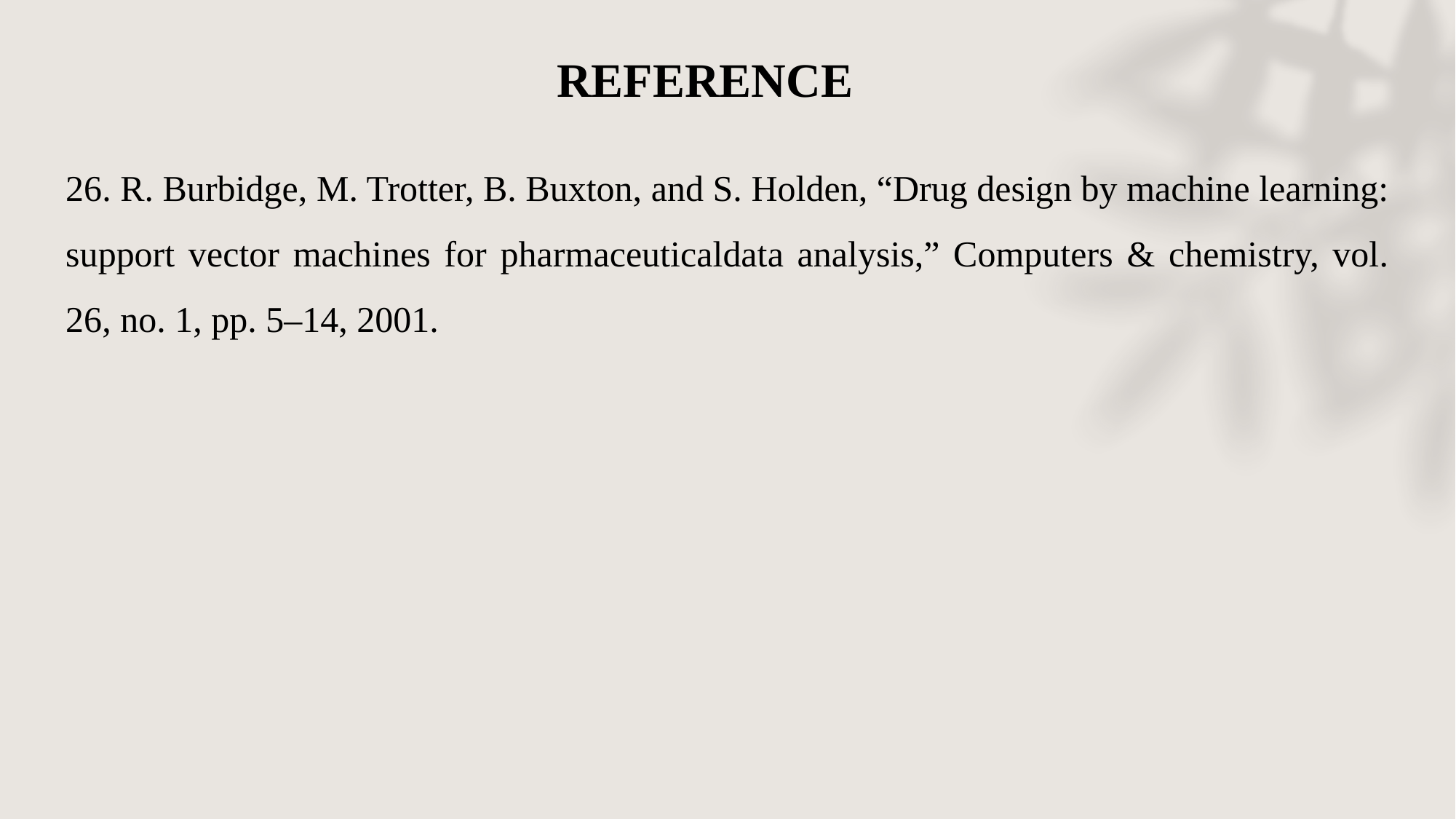

# REFERENCE
26. R. Burbidge, M. Trotter, B. Buxton, and S. Holden, “Drug design by machine learning: support vector machines for pharmaceuticaldata analysis,” Computers & chemistry, vol. 26, no. 1, pp. 5–14, 2001.